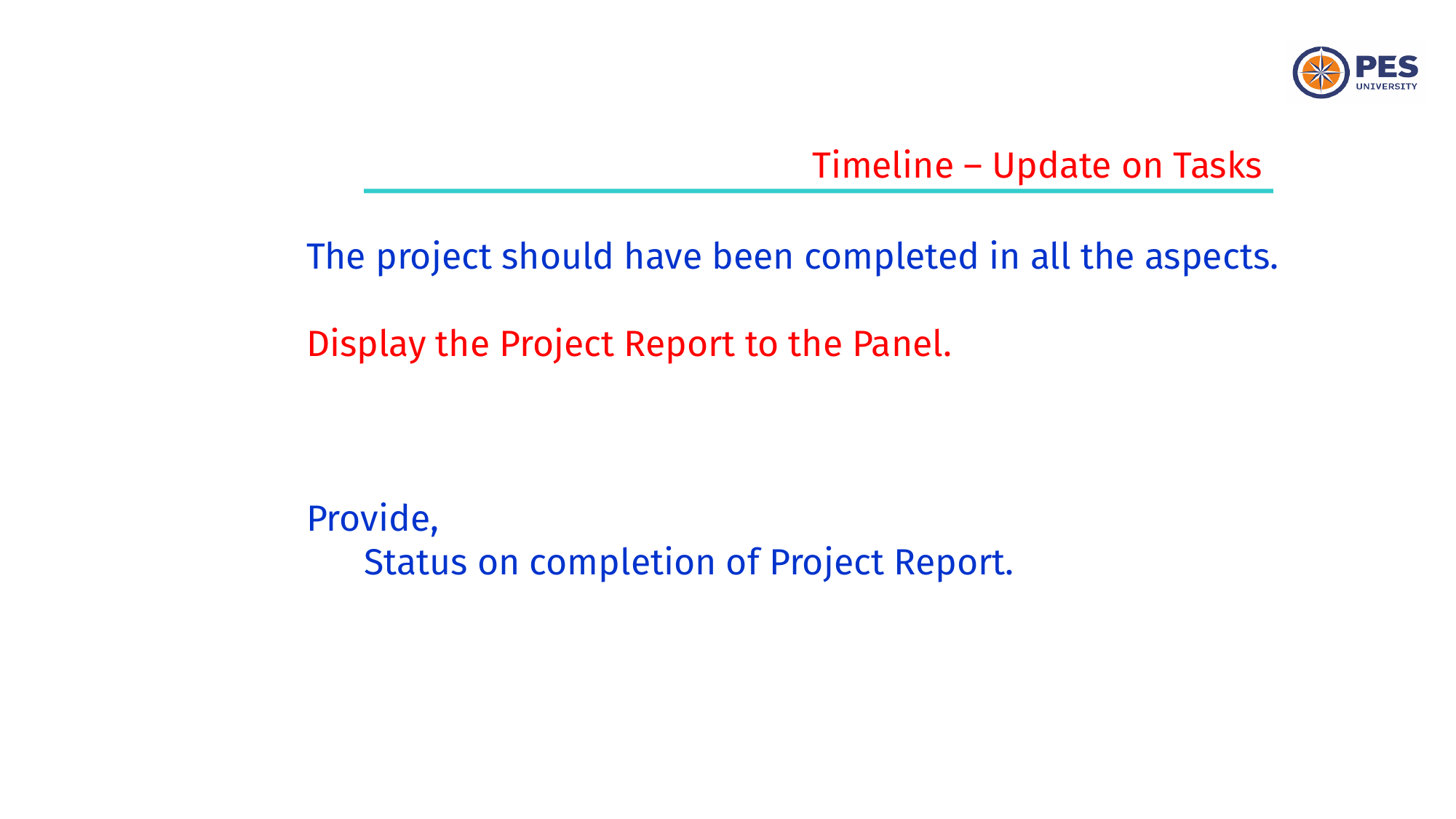

Timeline – Update on Tasks

The project should have been completed in all the aspects.

Display the Project Report to the Panel.

Provide,
      Status on completion of Project Report.